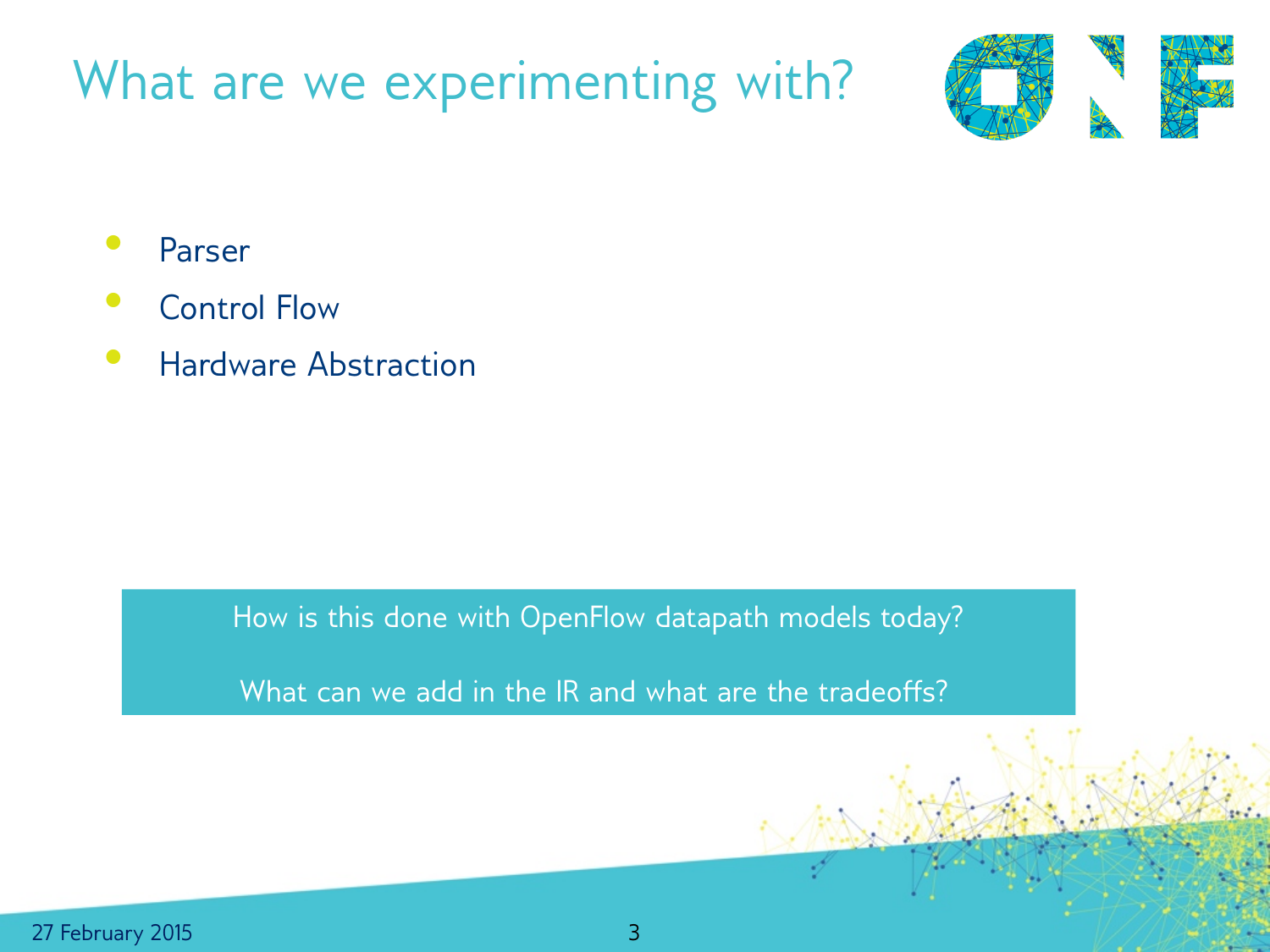

# What are we experimenting with?
Parser
Control Flow
Hardware Abstraction

How is this done with OpenFlow datapath models today?
What can we add in the IR and what are the tradeoffs?
3